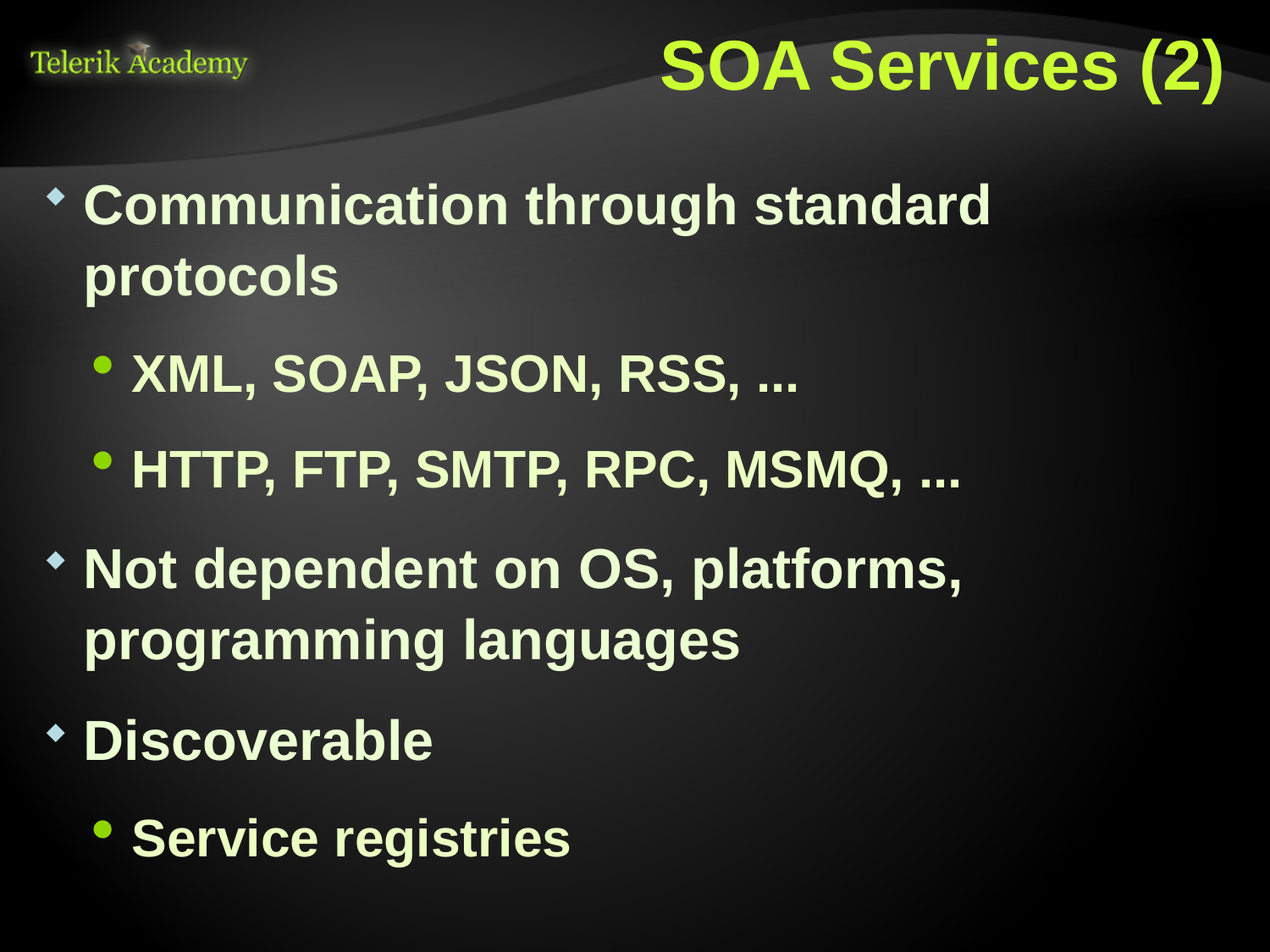

# SOA Services (2)
Communication through standard protocols
XML, SOAP, JSON, RSS, ...
HTTP, FTP, SMTP, RPC, MSMQ, ...
Not dependent on OS, platforms, programming languages
Discoverable
Service registries